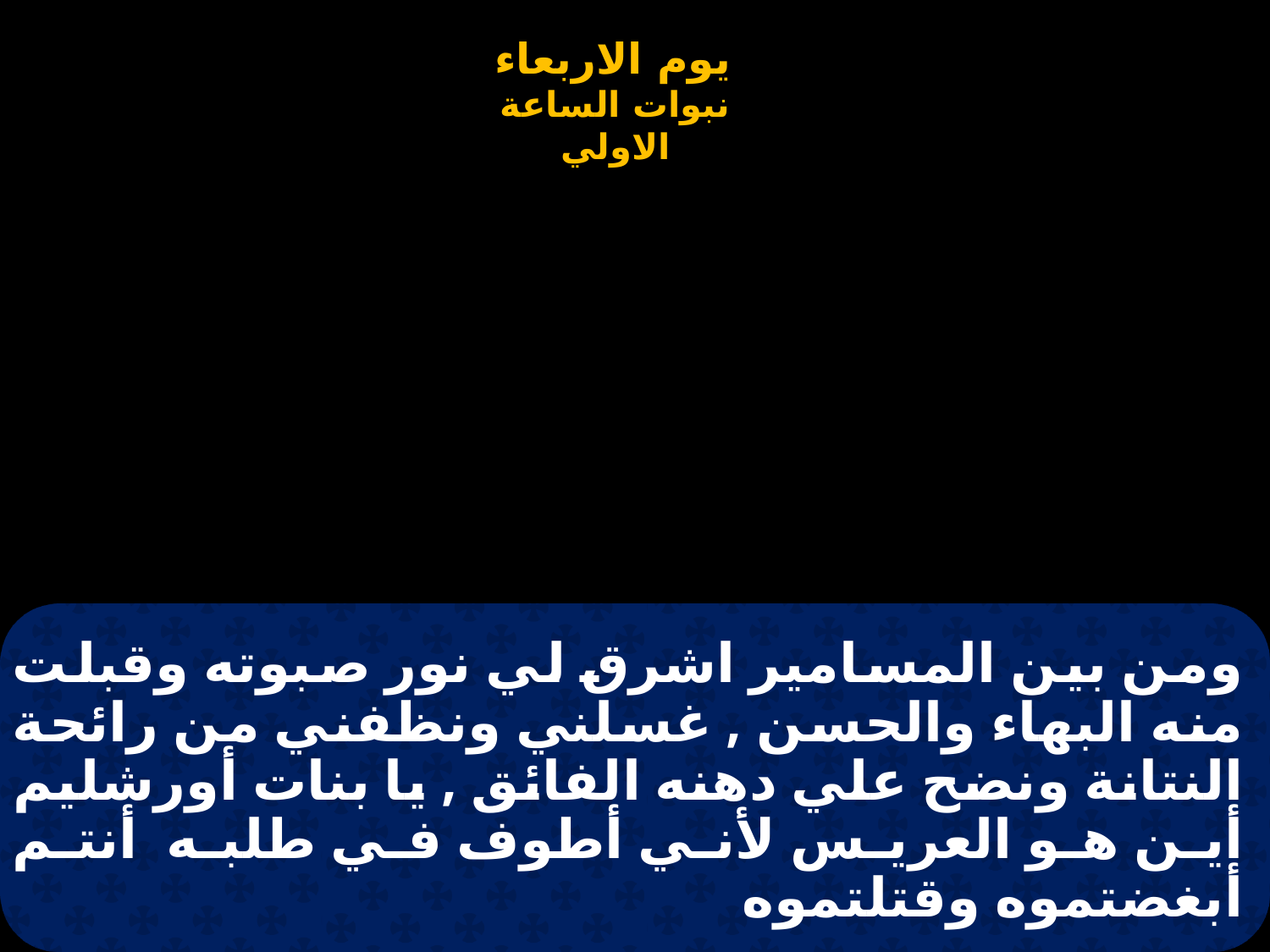

# ومن بين المسامير اشرق لي نور صبوته وقبلت منه البهاء والحسن , غسلني ونظفني من رائحة النتانة ونضح علي دهنه الفائق , يا بنات أورشليم أين هو العريس لأني أطوف في طلبه  أنتم أبغضتموه وقتلتموه